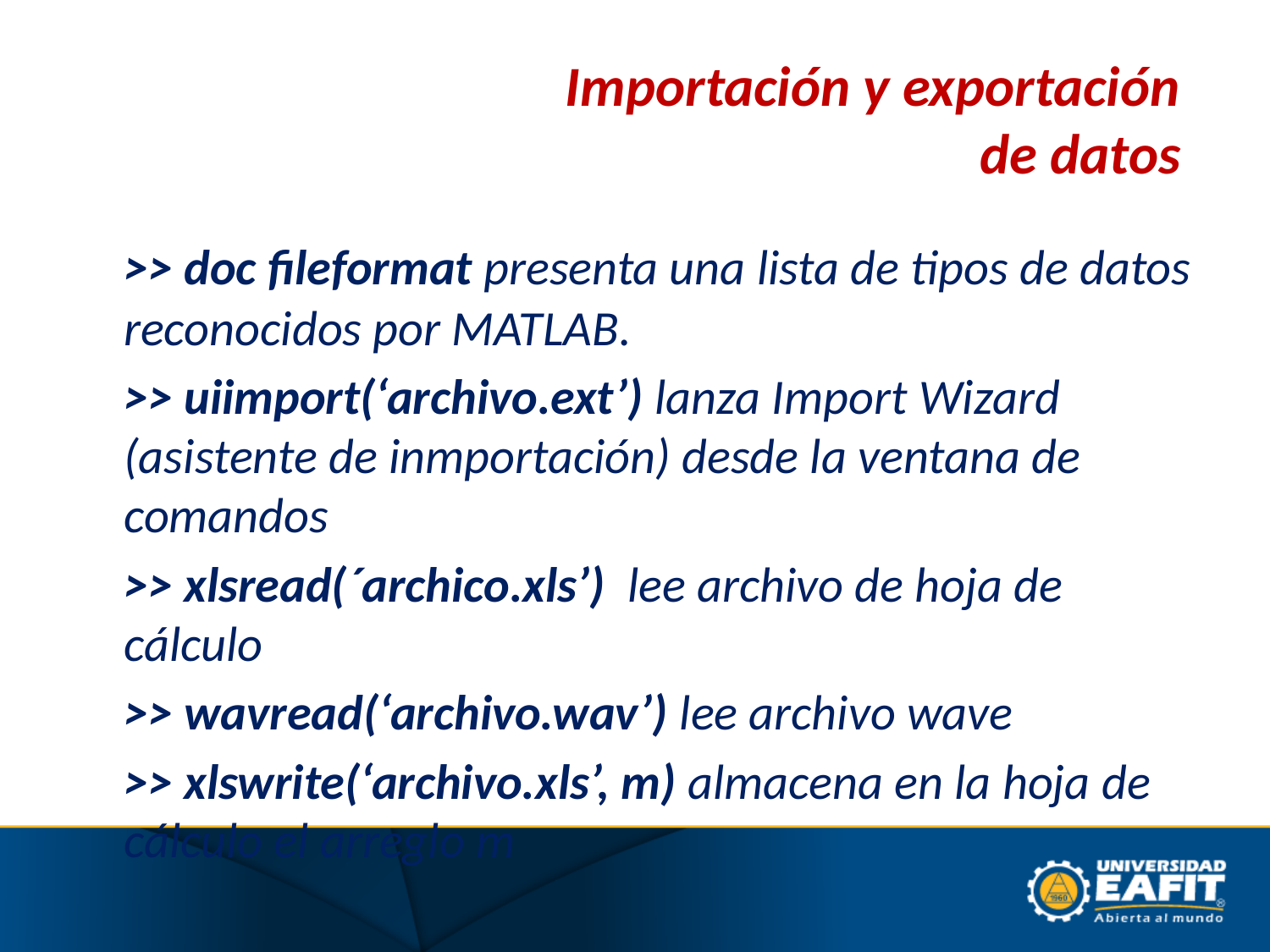

# Importación y exportación de datos
	>> doc fileformat presenta una lista de tipos de datos reconocidos por MATLAB.
	>> uiimport(‘archivo.ext’) lanza Import Wizard (asistente de inmportación) desde la ventana de comandos
	>> xlsread(´archico.xls’)  lee archivo de hoja de cálculo
	>> wavread(‘archivo.wav’) lee archivo wave
	>> xlswrite(‘archivo.xls’, m) almacena en la hoja de cálculo el arreglo m